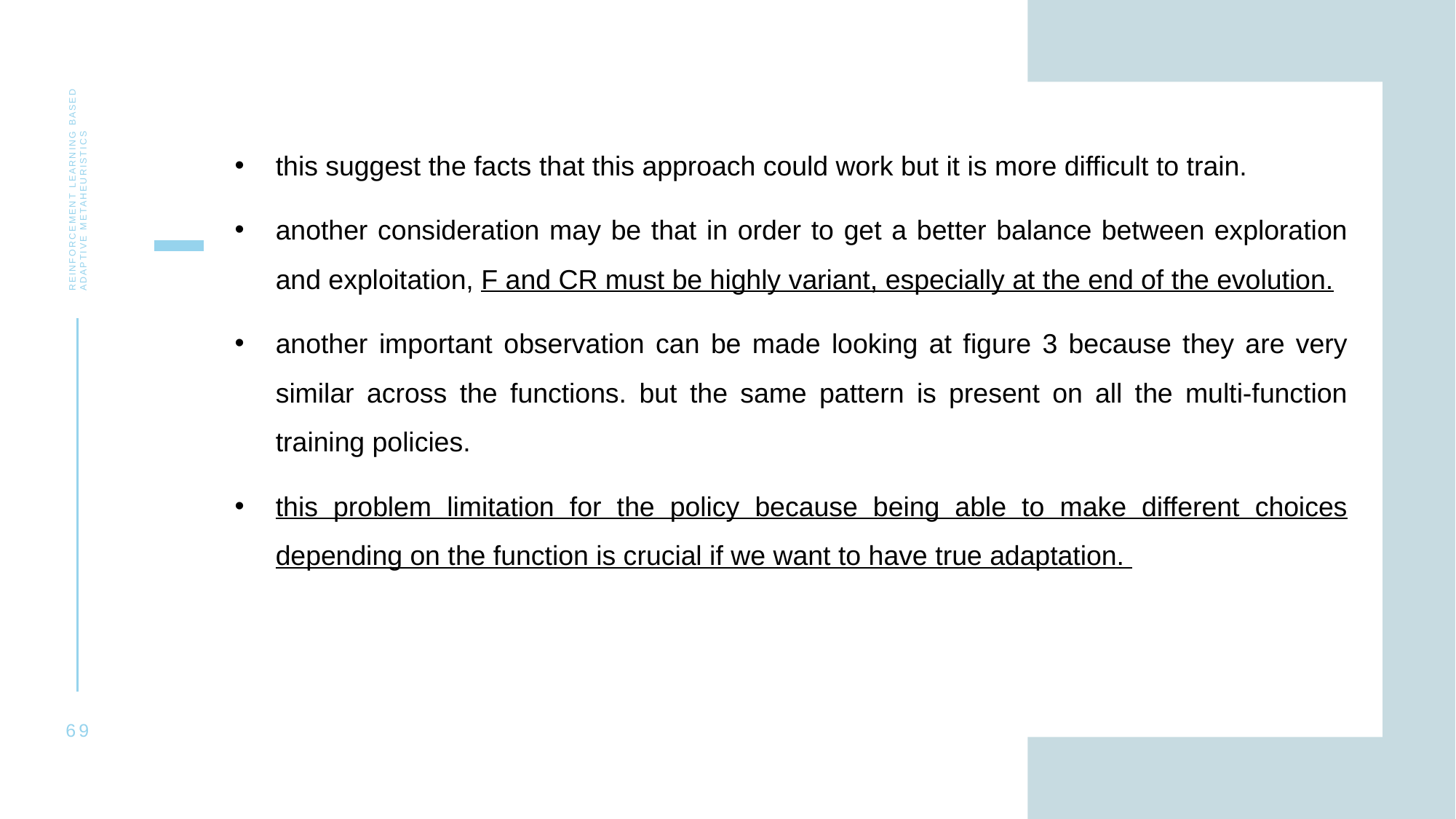

this suggest the facts that this approach could work but it is more difficult to train.
another consideration may be that in order to get a better balance between exploration and exploitation, F and CR must be highly variant, especially at the end of the evolution.
another important observation can be made looking at figure 3 because they are very similar across the functions. but the same pattern is present on all the multi-function training policies.
this problem limitation for the policy because being able to make different choices depending on the function is crucial if we want to have true adaptation.

Reinforcement learning based adaptive metaheuristics
69